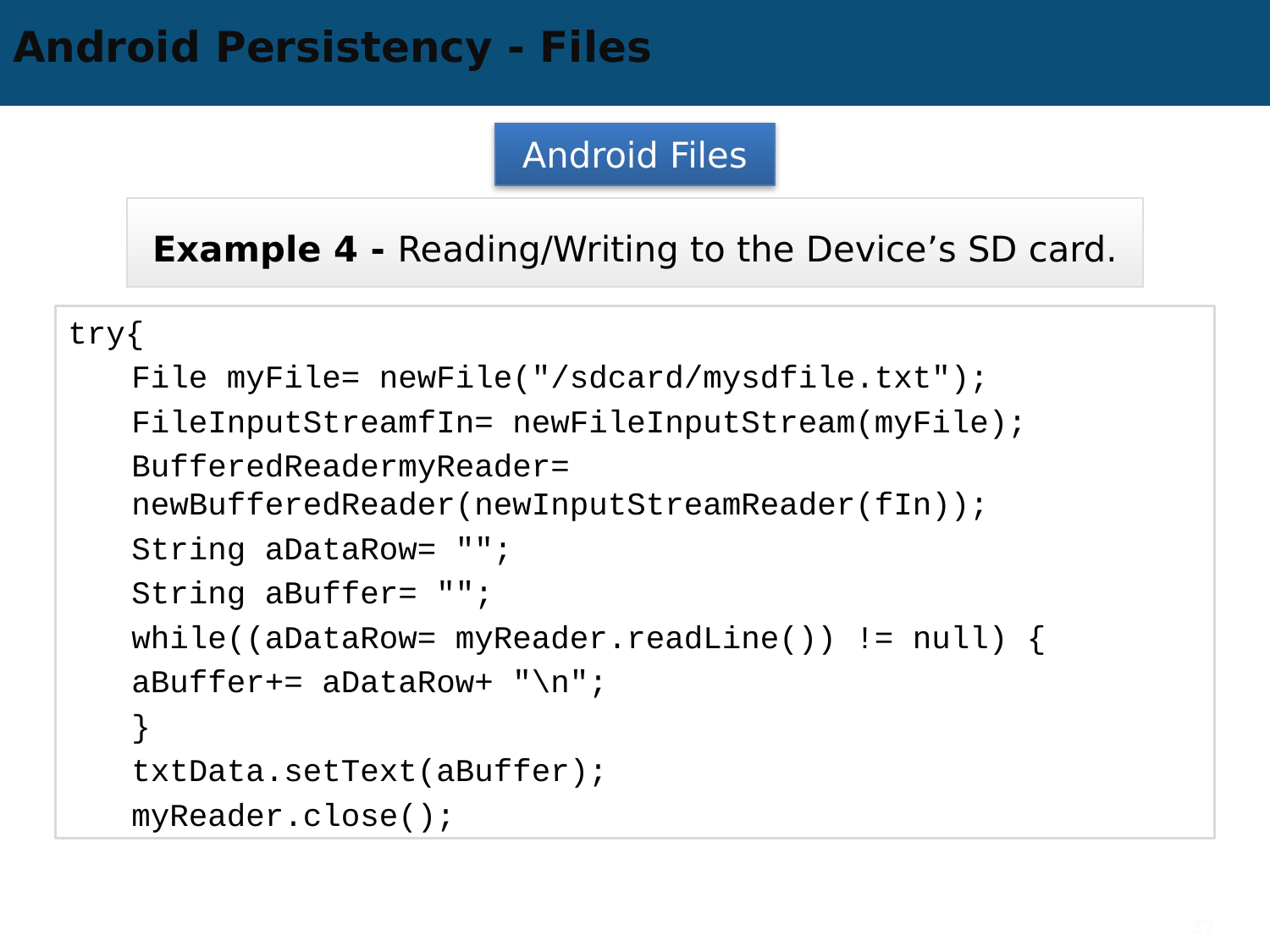

# Android Persistency - Files
Android Files
Example 4 - Reading/Writing to the Device’s SD card.
try{
File myFile= newFile("/sdcard/mysdfile.txt");
FileInputStreamfIn= newFileInputStream(myFile);
BufferedReadermyReader= newBufferedReader(newInputStreamReader(fIn));
String aDataRow= "";
String aBuffer= "";
while((aDataRow= myReader.readLine()) != null) {
aBuffer+= aDataRow+ "\n";
}
txtData.setText(aBuffer);
myReader.close();